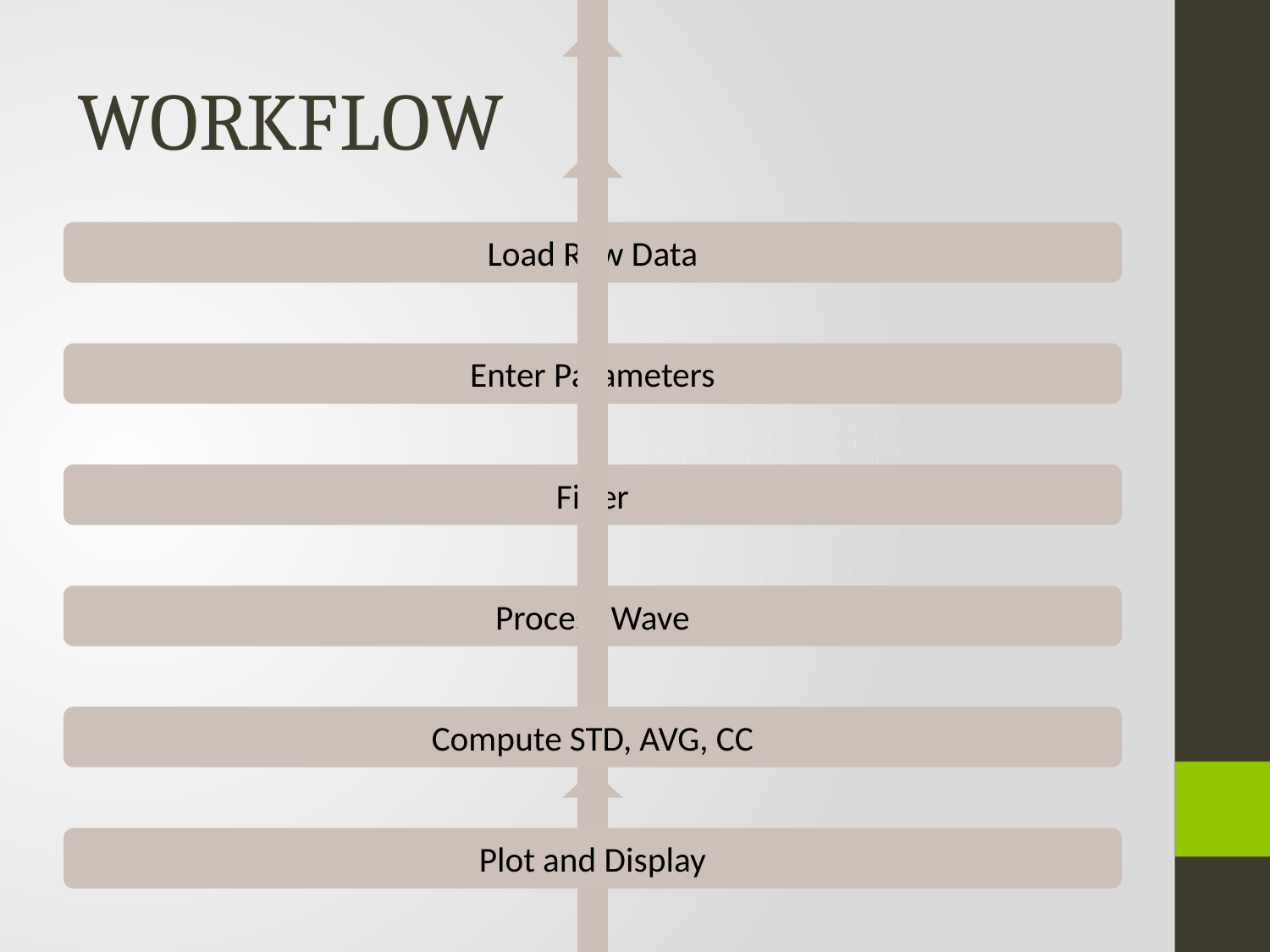

# WORKFLOW
Load Raw Data
Process Wave
Filter
Compute STD, AVG, CC
Plot and Display
Enter Parameters